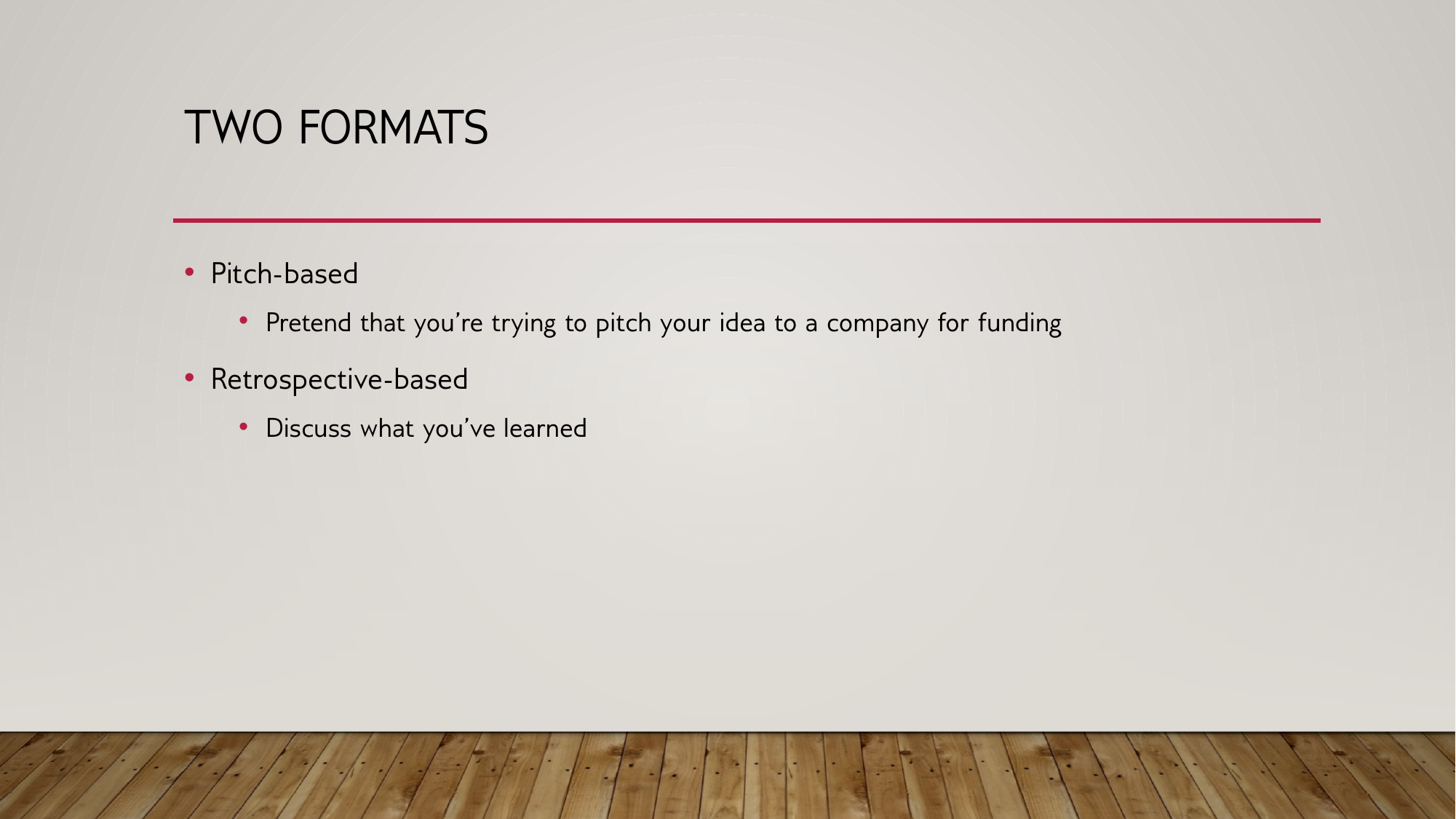

# Two formats
Pitch-based
Pretend that you’re trying to pitch your idea to a company for funding
Retrospective-based
Discuss what you’ve learned